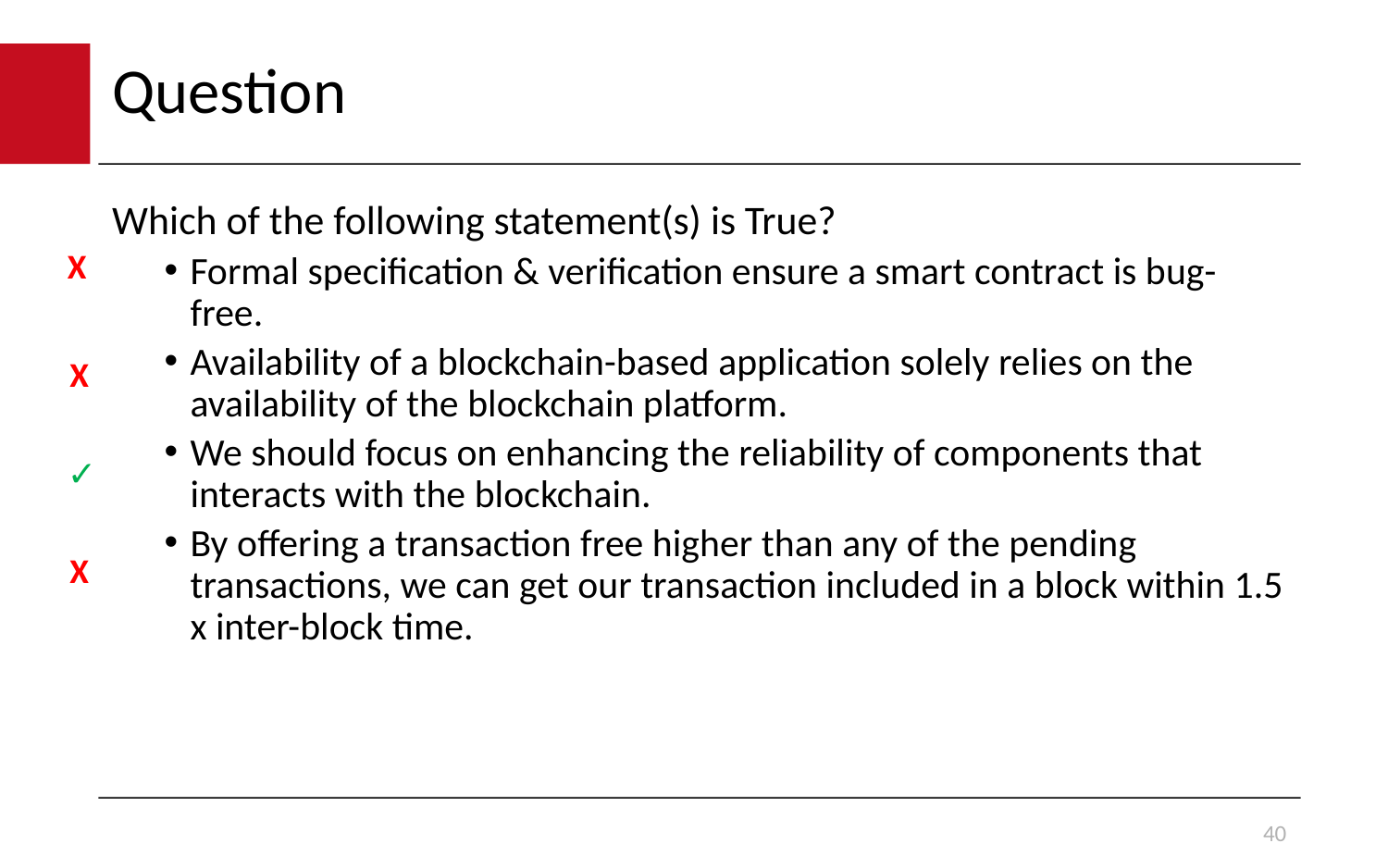

# Question
Which of the following statement(s) is True?
Formal specification & verification ensure a smart contract is bug-free.
Availability of a blockchain-based application solely relies on the availability of the blockchain platform.
We should focus on enhancing the reliability of components that interacts with the blockchain.
By offering a transaction free higher than any of the pending transactions, we can get our transaction included in a block within 1.5 x inter-block time.
X
X
✓
X
40